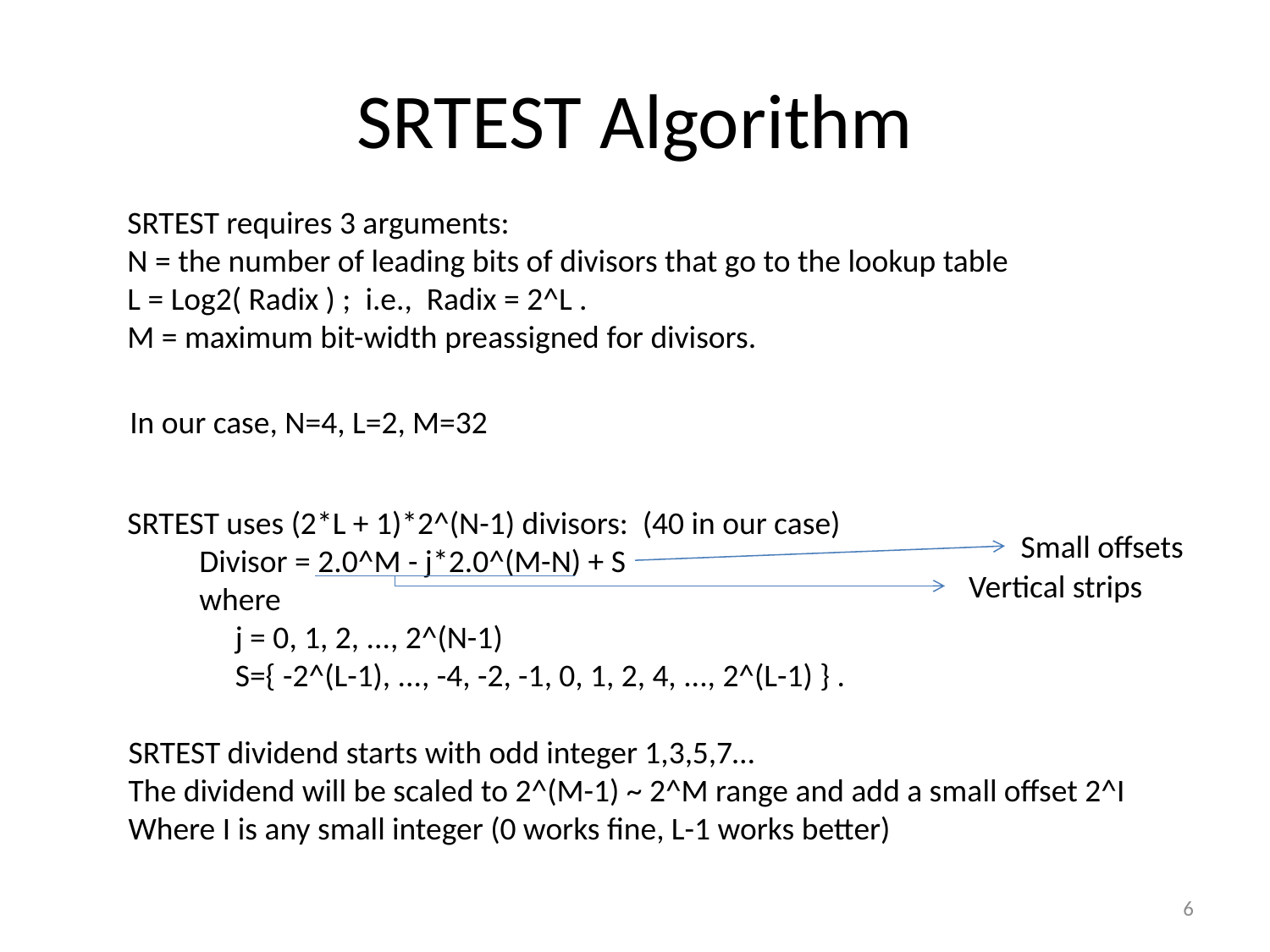

# SRTEST Algorithm
SRTEST requires 3 arguments:
N = the number of leading bits of divisors that go to the lookup table
L = Log2( Radix ) ;  i.e.,  Radix = 2^L .
M = maximum bit-width preassigned for divisors.
In our case, N=4, L=2, M=32
SRTEST uses (2*L + 1)*2^(N-1) divisors:  (40 in our case)
          Divisor = 2.0^M - j*2.0^(M-N) + S
          where
               j = 0, 1, 2, ..., 2^(N-1)
               S={ -2^(L-1), ..., -4, -2, -1, 0, 1, 2, 4, ..., 2^(L-1) } .
Small offsets
Vertical strips
SRTEST dividend starts with odd integer 1,3,5,7…
The dividend will be scaled to 2^(M-1) ~ 2^M range and add a small offset 2^I
Where I is any small integer (0 works fine, L-1 works better)
6